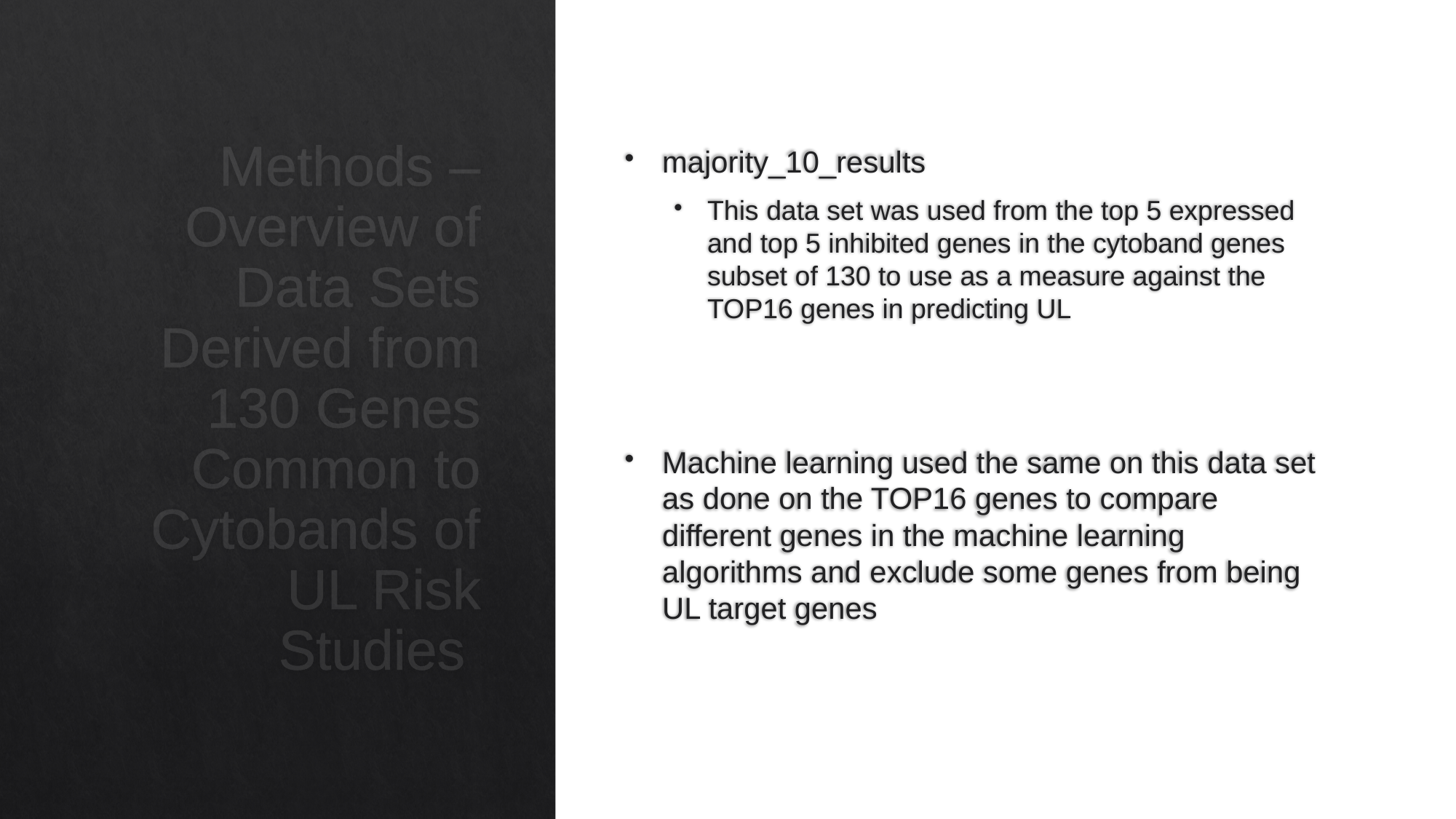

majority_10_results
This data set was used from the top 5 expressed and top 5 inhibited genes in the cytoband genes subset of 130 to use as a measure against the TOP16 genes in predicting UL

Machine learning used the same on this data set as done on the TOP16 genes to compare different genes in the machine learning algorithms and exclude some genes from being UL target genes

# Methods – Overview of Data Sets Derived from 130 Genes Common to Cytobands of UL Risk Studies